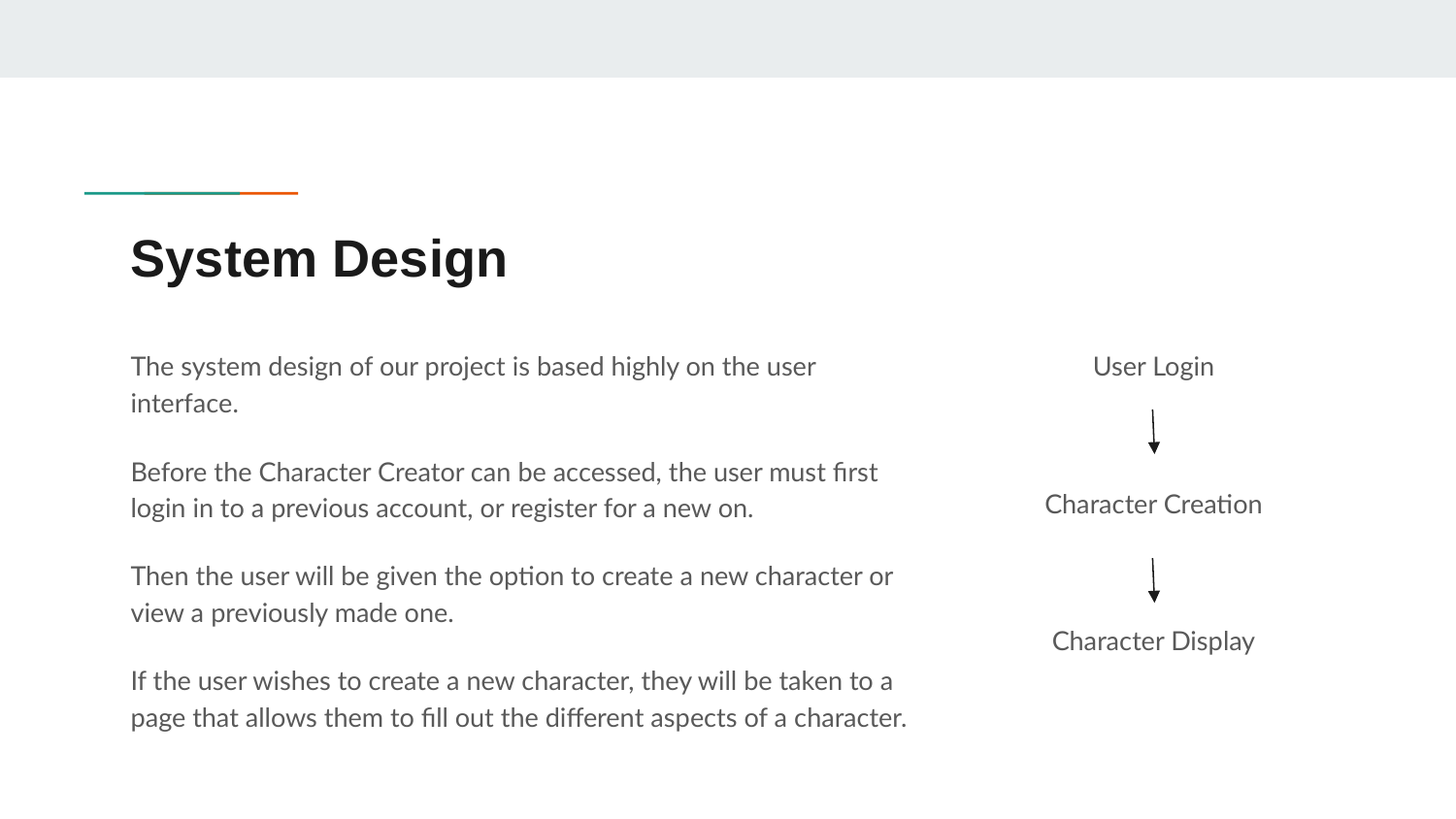

# System Design
The system design of our project is based highly on the user interface.
Before the Character Creator can be accessed, the user must first login in to a previous account, or register for a new on.
Then the user will be given the option to create a new character or view a previously made one.
If the user wishes to create a new character, they will be taken to a page that allows them to fill out the different aspects of a character.
User Login

Character Creation

Character Display